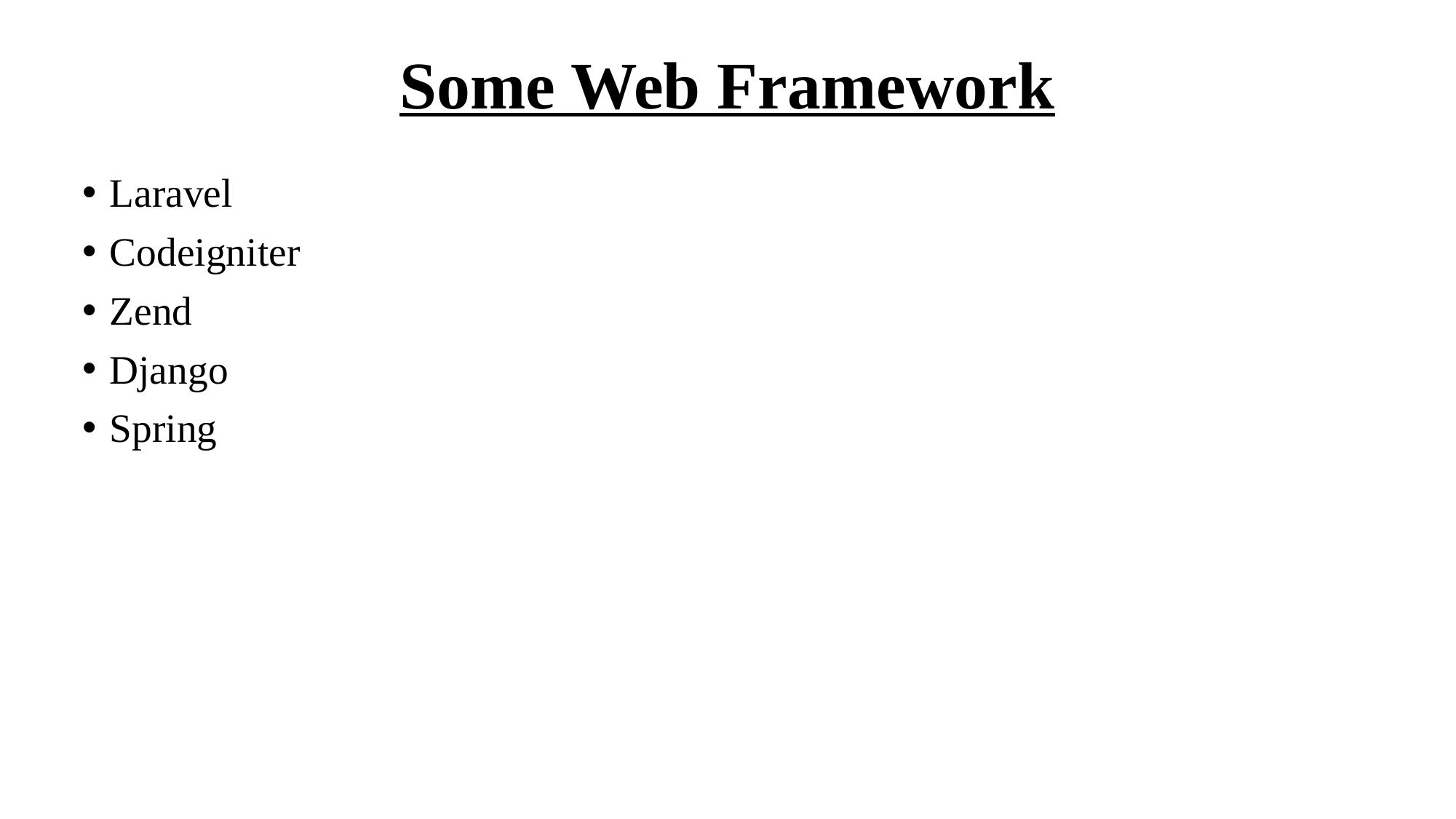

# Some Web Framework
Laravel
Codeigniter
Zend
Django
Spring